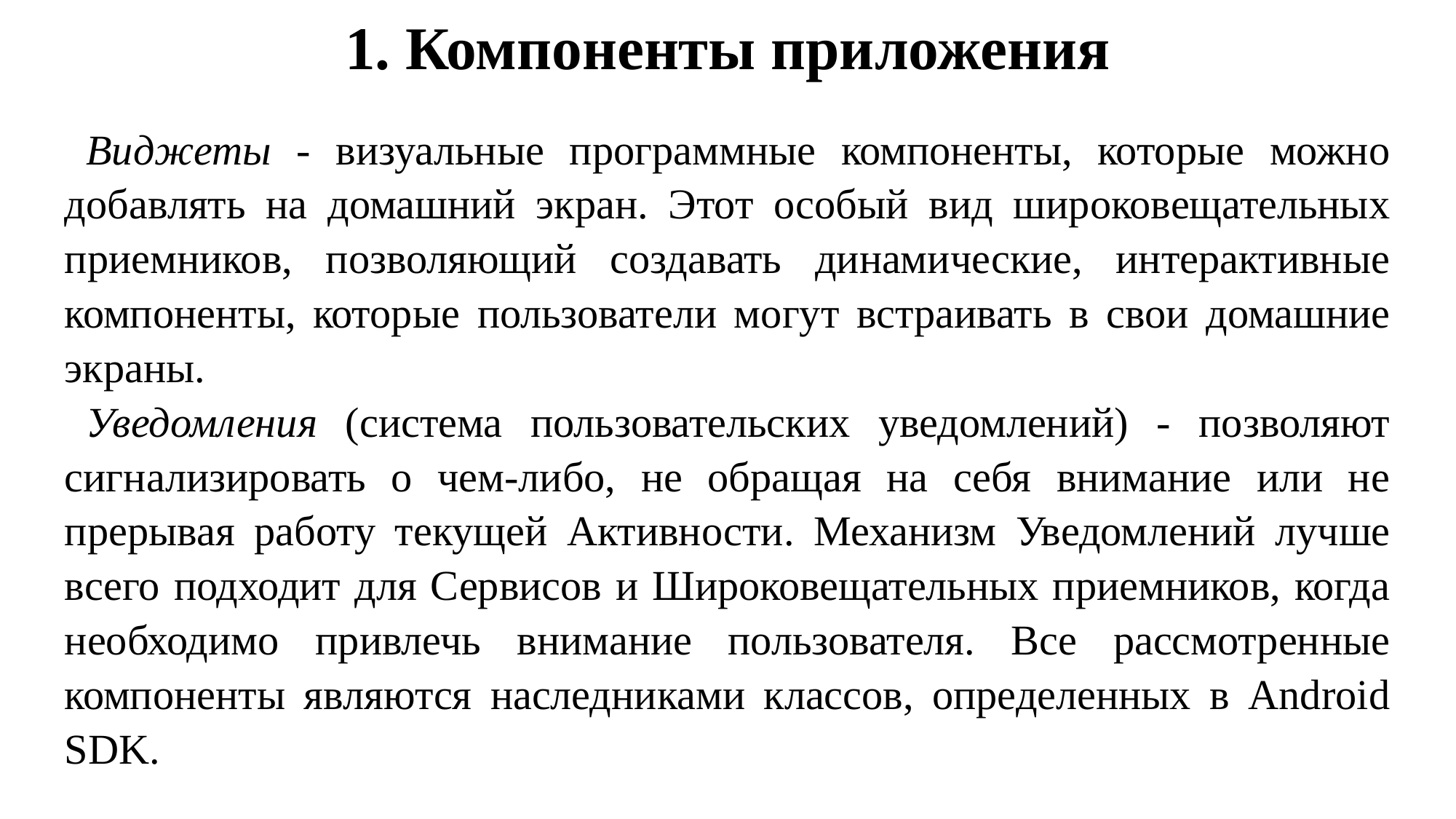

# 1. Компоненты приложения
Виджеты - визуальные программные компоненты, которые можно добавлять на домашний экран. Этот особый вид широковещательных приемников, позволяющий создавать динамические, интерактивные компоненты, которые пользователи могут встраивать в свои домашние экраны.
Уведомления (система пользовательских уведомлений) - позволяют сигнализировать о чем-либо, не обращая на себя внимание или не прерывая работу текущей Активности. Механизм Уведомлений лучше всего подходит для Сервисов и Широковещательных приемников, когда необходимо привлечь внимание пользователя. Все рассмотренные компоненты являются наследниками классов, определенных в Android SDK.